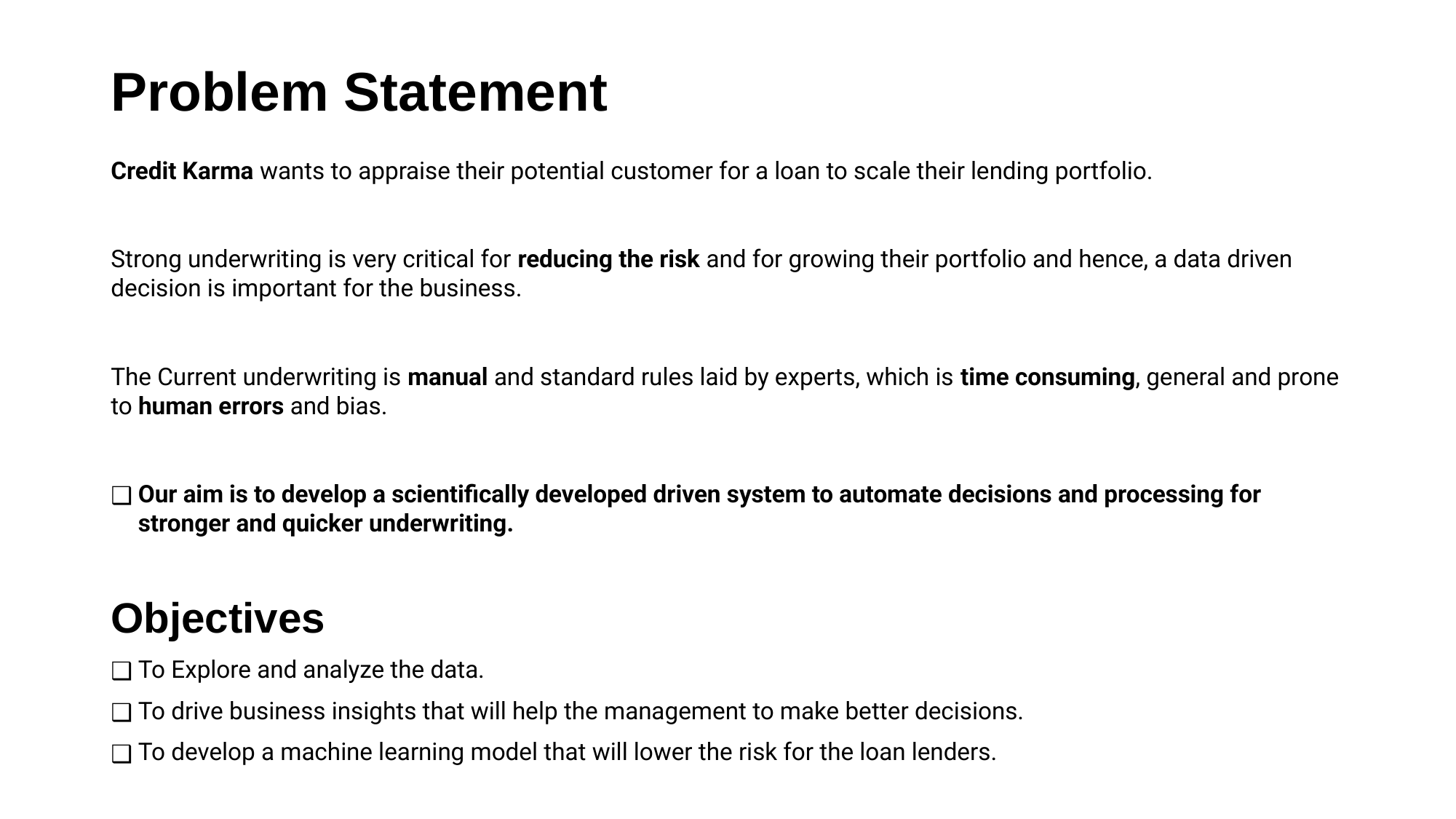

# Problem Statement
Credit Karma wants to appraise their potential customer for a loan to scale their lending portfolio.

Strong underwriting is very critical for reducing the risk and for growing their portfolio and hence, a data driven decision is important for the business.

The Current underwriting is manual and standard rules laid by experts, which is time consuming, general and prone to human errors and bias.

Our aim is to develop a scientifically developed driven system to automate decisions and processing for stronger and quicker underwriting.

Objectives
To Explore and analyze the data.
To drive business insights that will help the management to make better decisions.
To develop a machine learning model that will lower the risk for the loan lenders.